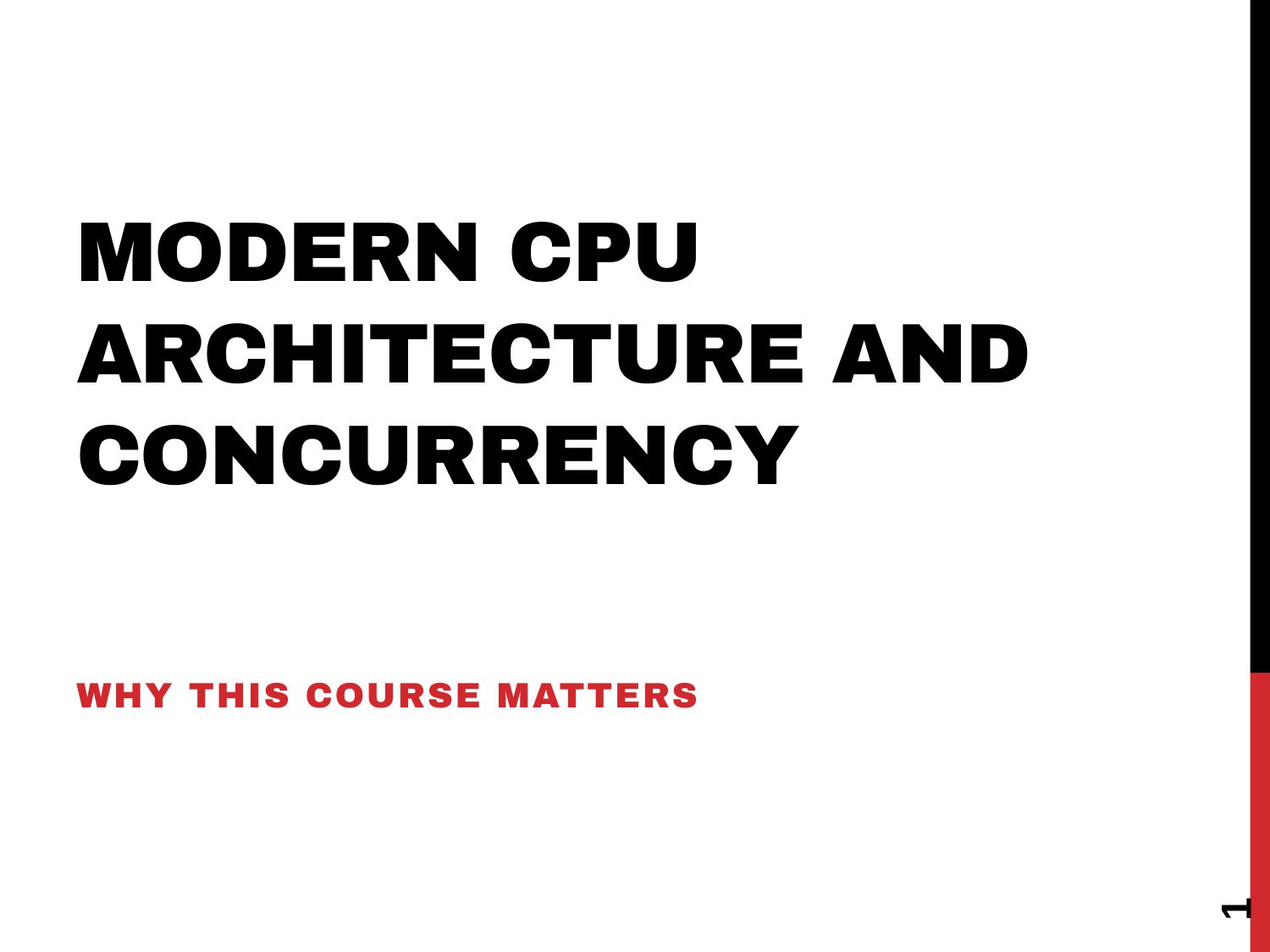

# Modern CPU Architecture and Concurrency
Why this course matters
1